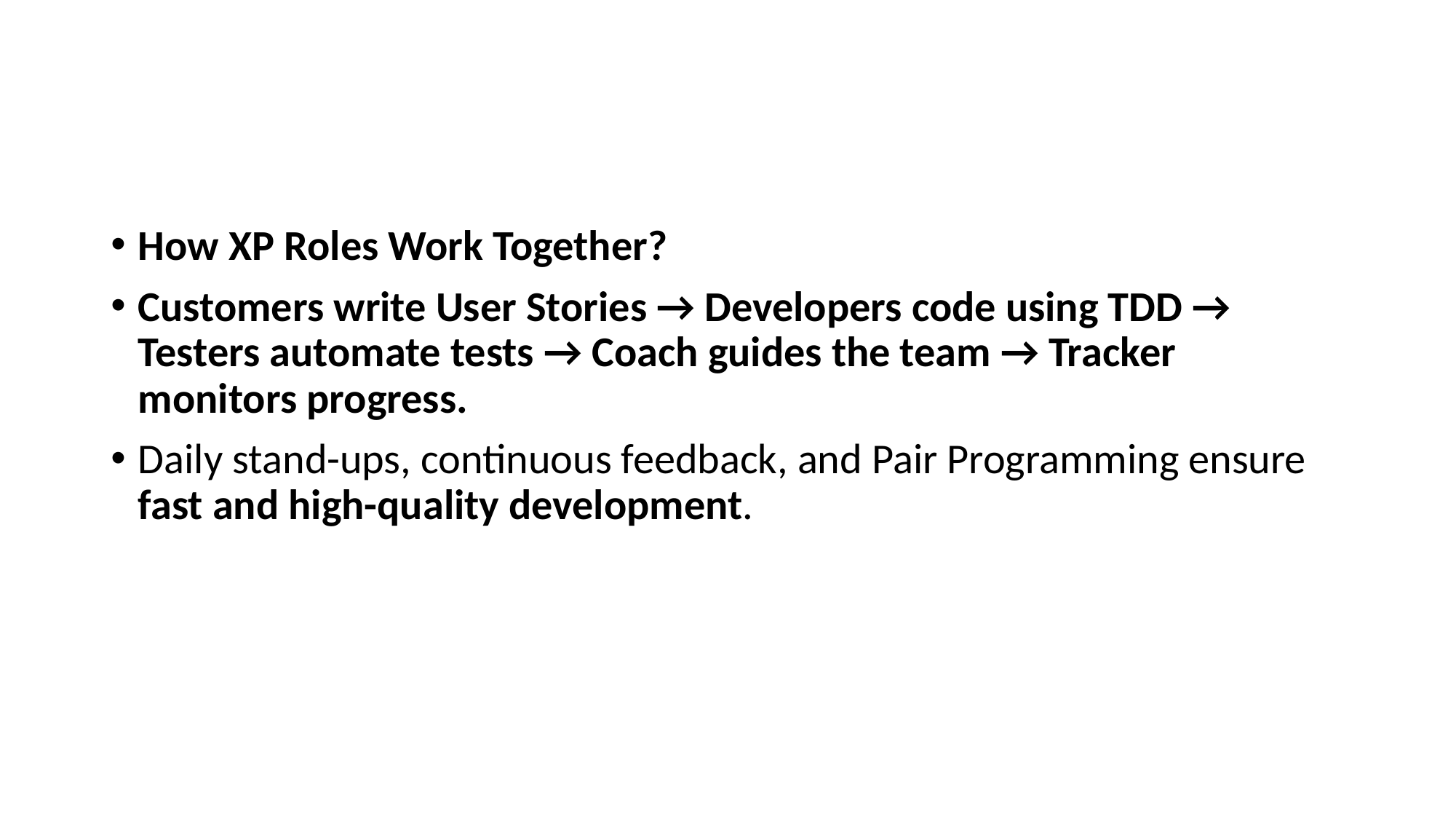

#
How XP Roles Work Together?
Customers write User Stories → Developers code using TDD → Testers automate tests → Coach guides the team → Tracker monitors progress.
Daily stand-ups, continuous feedback, and Pair Programming ensure fast and high-quality development.